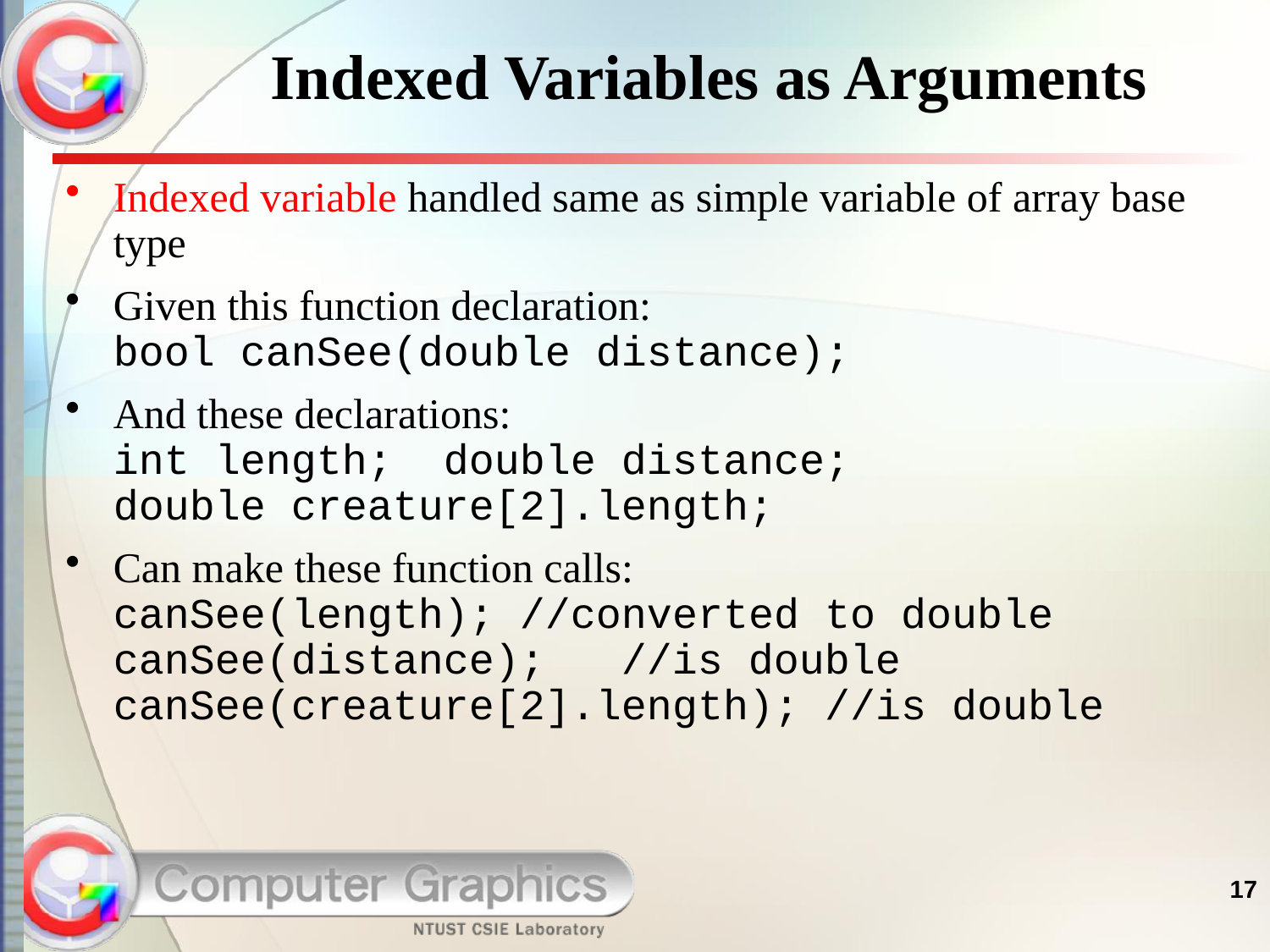

# Indexed Variables as Arguments
Indexed variable handled same as simple variable of array base type
Given this function declaration:
bool canSee(double distance);
And these declarations:
int length;  double distance;
double creature[2].length;
Can make these function calls:
canSee(length); //converted to double
canSee(distance);	//is double
canSee(creature[2].length); //is double
17